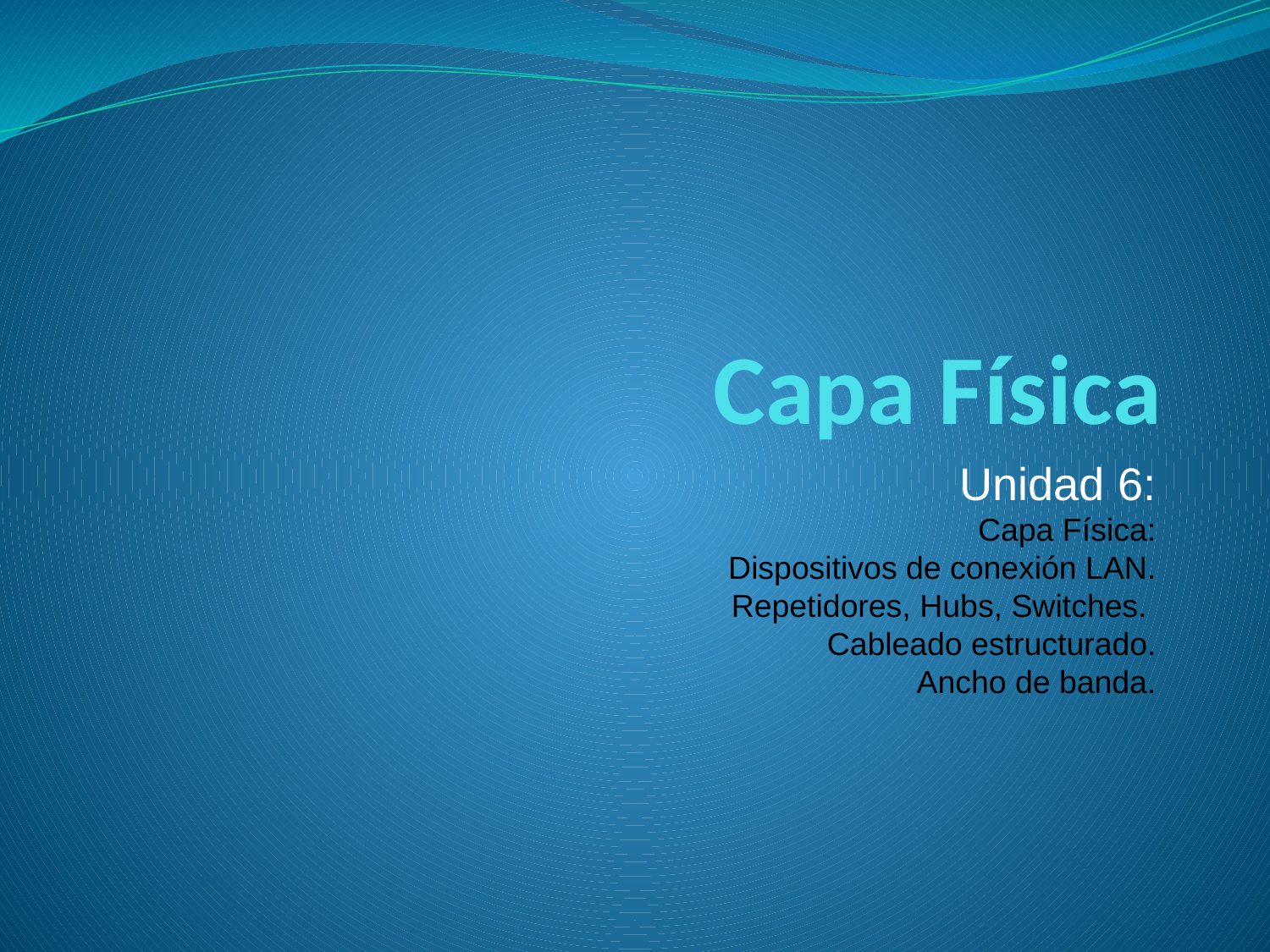

# Capa Física
Unidad 6:
Capa Física:
Dispositivos de conexión LAN.
Repetidores, Hubs, Switches.
Cableado estructurado.
Ancho de banda.